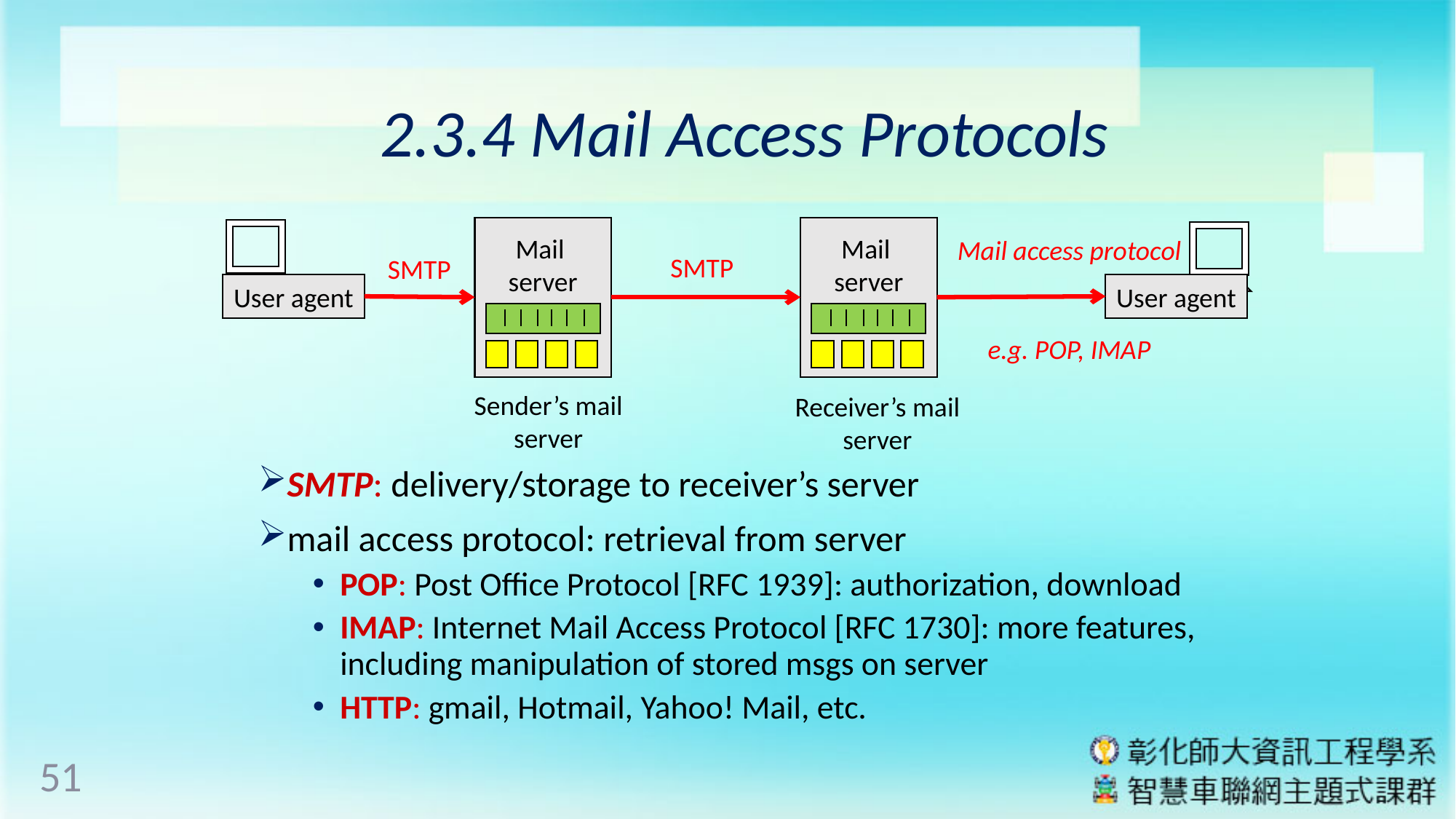

# 2.3.4 Mail Access Protocols

Mail
server

Mail
server

Mail access protocol
SMTP
SMTP
User agent
User agent
e.g. POP, IMAP
Sender’s mail
server
Receiver’s mail
server
SMTP: delivery/storage to receiver’s server
mail access protocol: retrieval from server
POP: Post Office Protocol [RFC 1939]: authorization, download
IMAP: Internet Mail Access Protocol [RFC 1730]: more features, including manipulation of stored msgs on server
HTTP: gmail, Hotmail, Yahoo! Mail, etc.

51